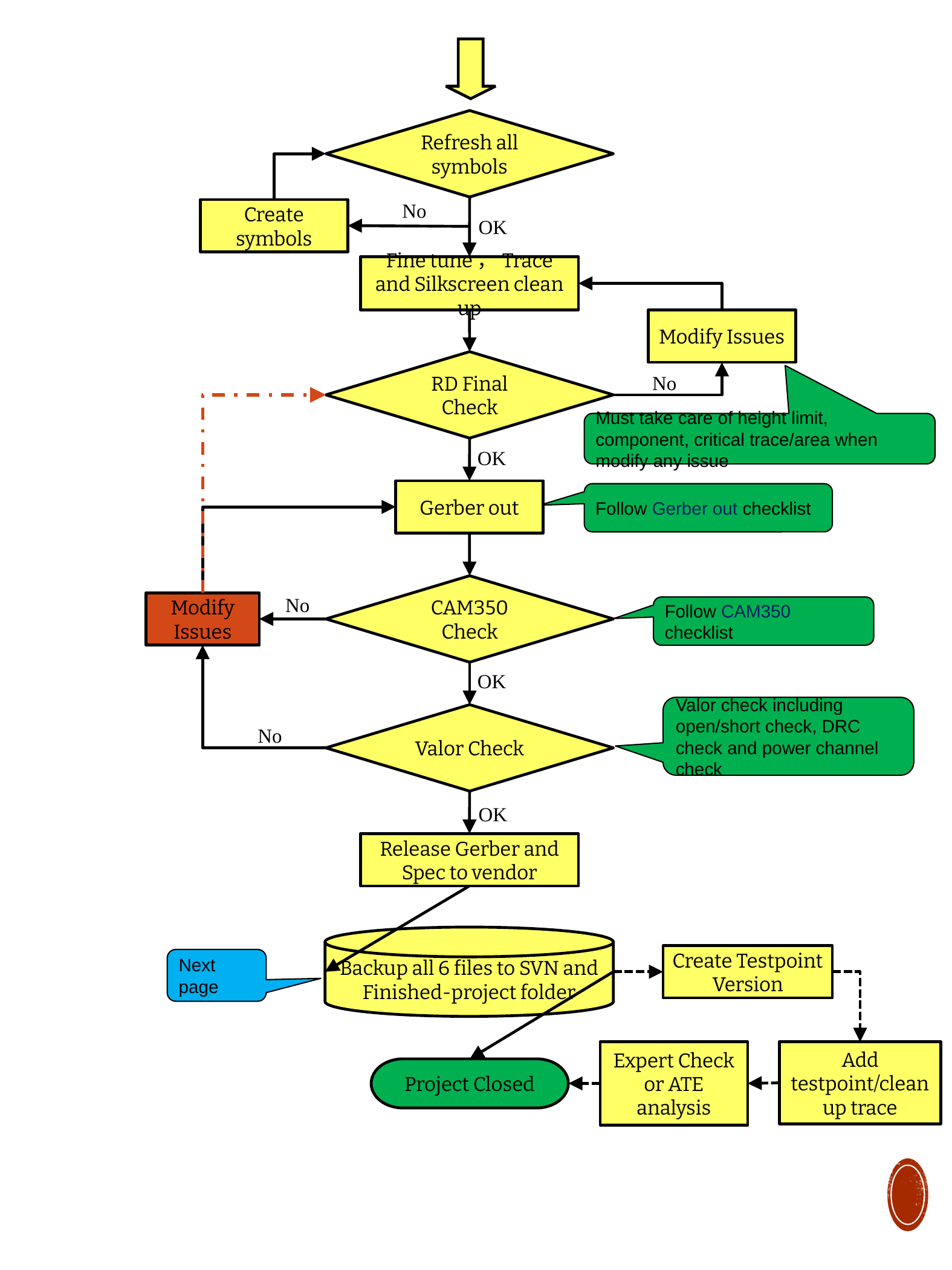

Refresh all symbols
No
Create symbols
OK
Fine tune，Trace and Silkscreen clean up
Modify Issues
RD Final Check
No
Must take care of height limit, component, critical trace/area when modify any issue
OK
Gerber out
Follow Gerber out checklist
CAM350 Check
No
Modify Issues
Follow CAM350 checklist
OK
Valor check including open/short check, DRC check and power channel check
Valor Check
No
OK
Release Gerber and Spec to vendor
Backup all 6 files to SVN and Finished-project folder
Create Testpoint Version
Next page
Expert Check or ATE analysis
Add testpoint/clean up trace
Project Closed